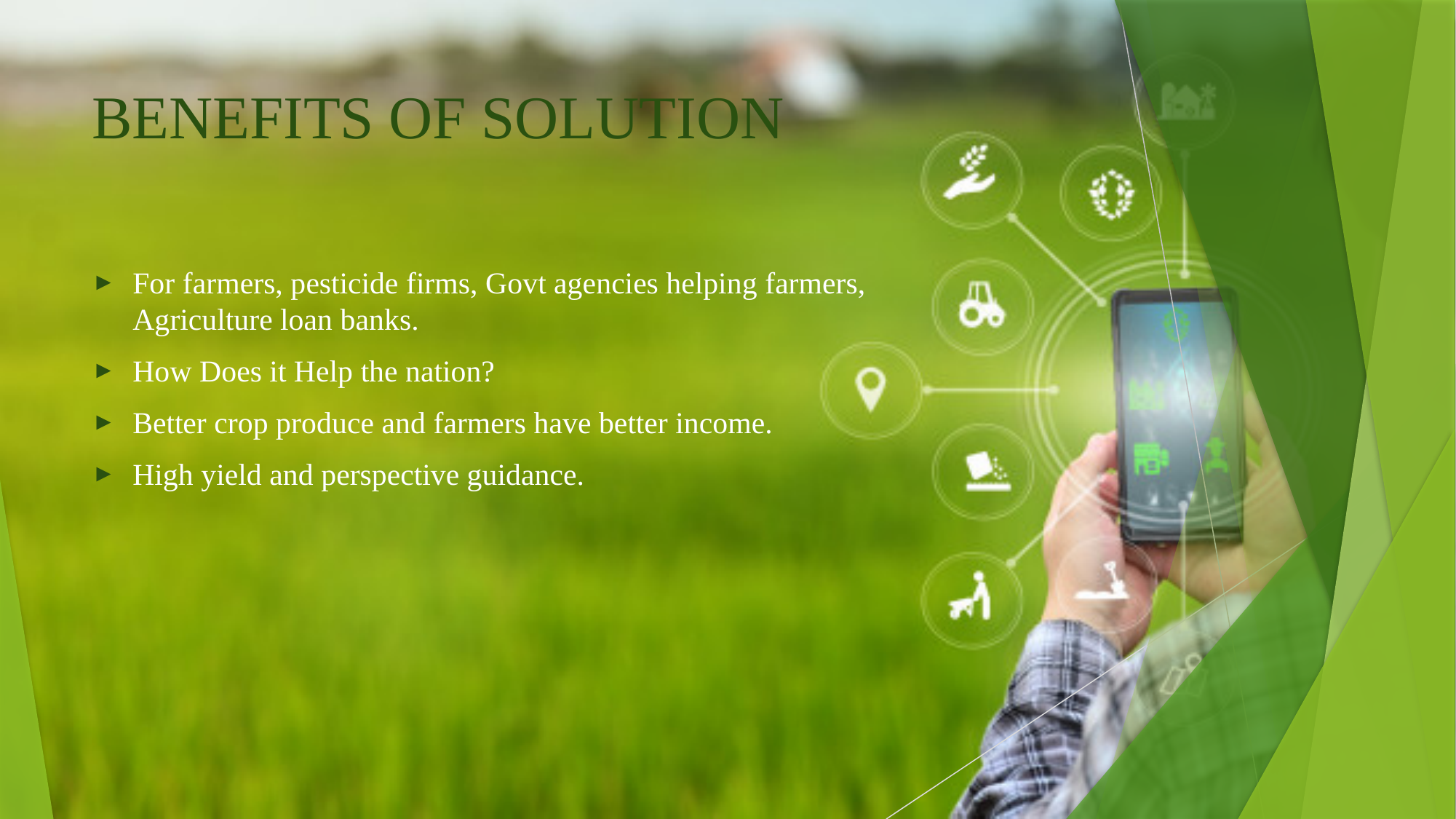

# BENEFITS OF SOLUTION
For farmers, pesticide firms, Govt agencies helping farmers, Agriculture loan banks.
How Does it Help the nation?
Better crop produce and farmers have better income.
High yield and perspective guidance.